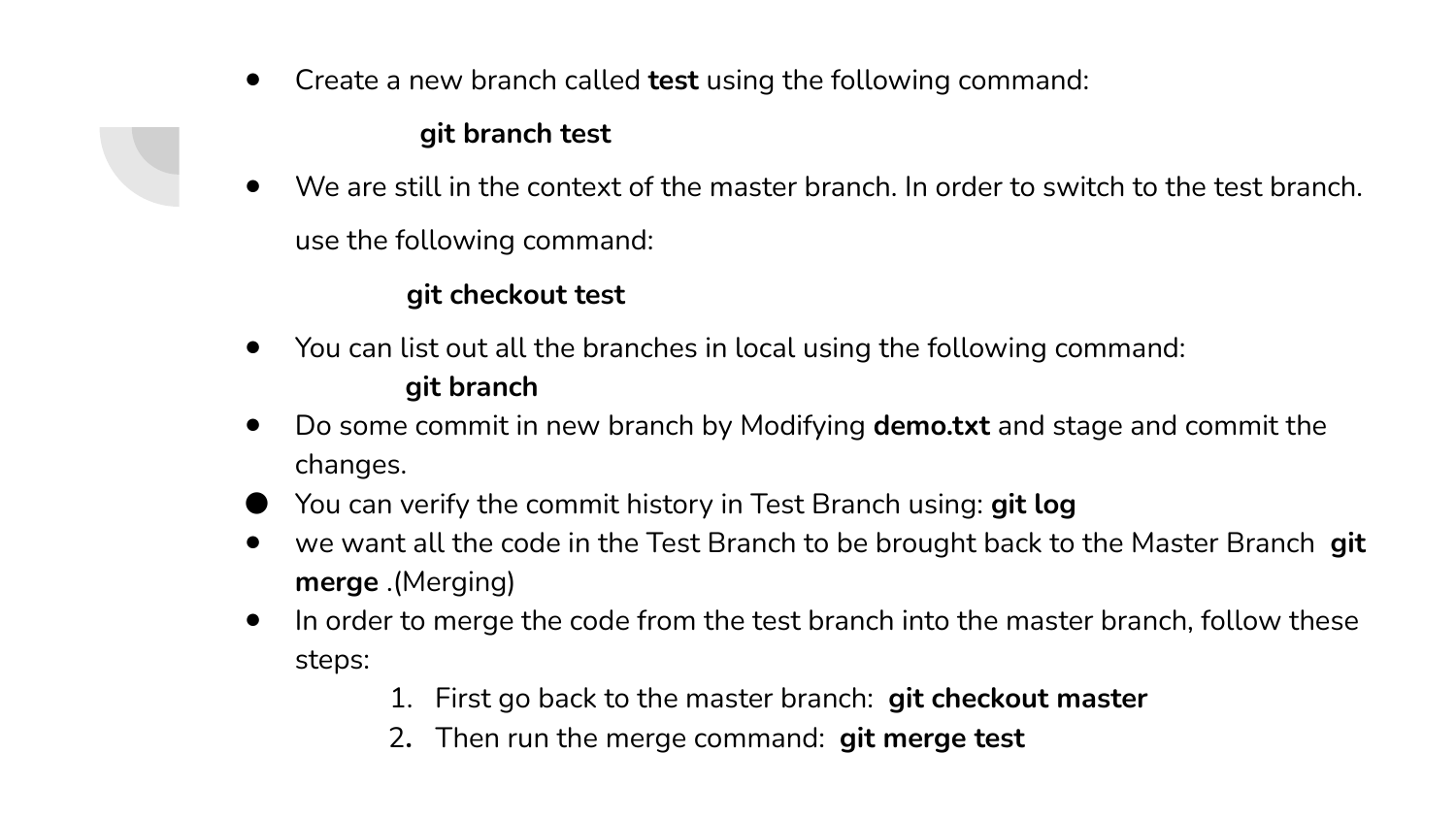

# Create a new branch called test using the following command:
                 git branch test
We are still in the context of the master branch. In order to switch to the test branch. use the following command:
     git checkout test
You can list out all the branches in local using the following command:
                     git branch
Do some commit in new branch by Modifying demo.txt and stage and commit the changes.
You can verify the commit history in Test Branch using: git log
we want all the code in the Test Branch to be brought back to the Master Branch  git merge .(Merging)
In order to merge the code from the test branch into the master branch, follow these steps:
             1.   First go back to the master branch:  git checkout master
            2.   Then run the merge command:  git merge test